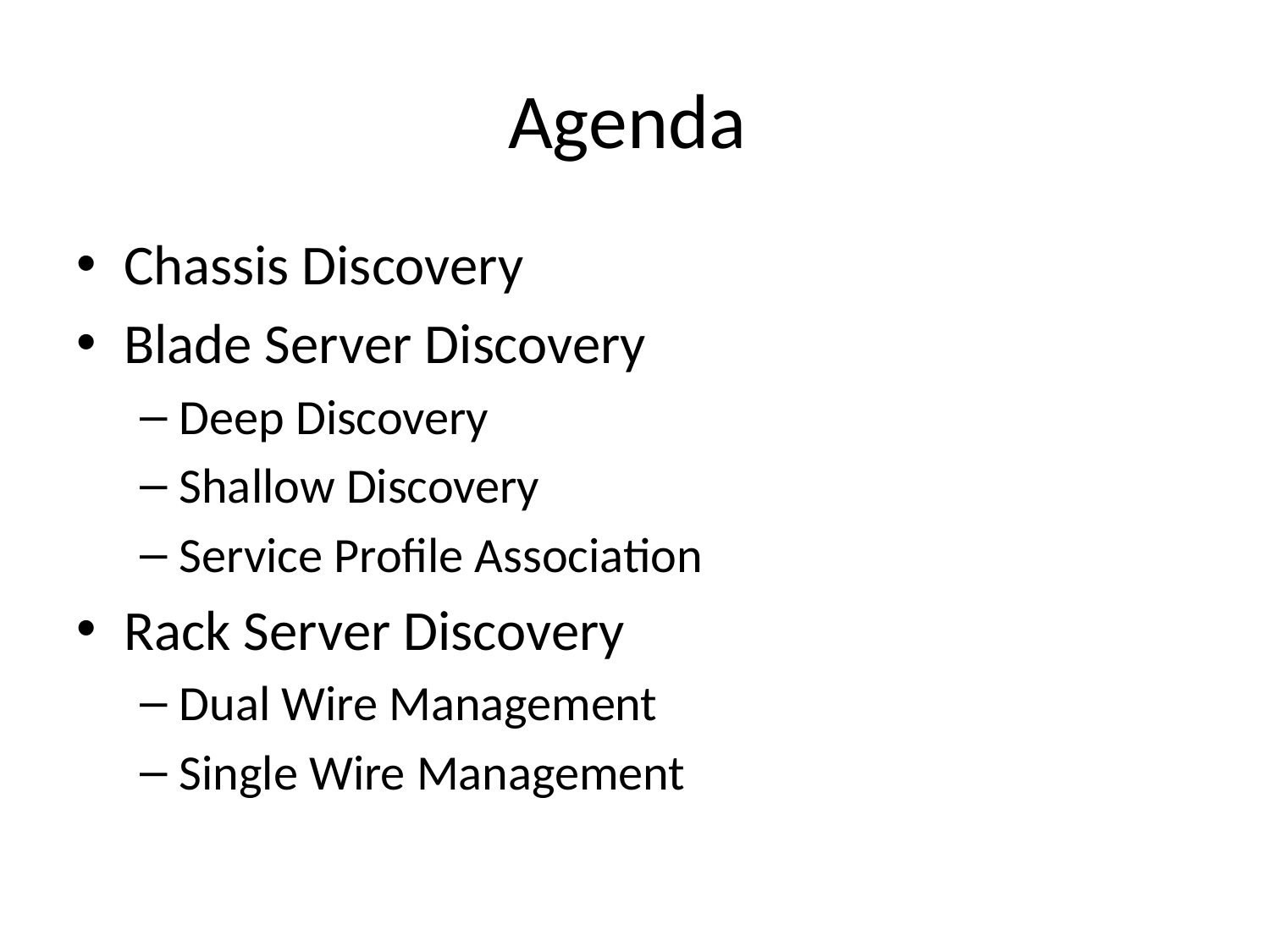

# Agenda
Chassis Discovery
Blade Server Discovery
Deep Discovery
Shallow Discovery
Service Profile Association
Rack Server Discovery
Dual Wire Management
Single Wire Management